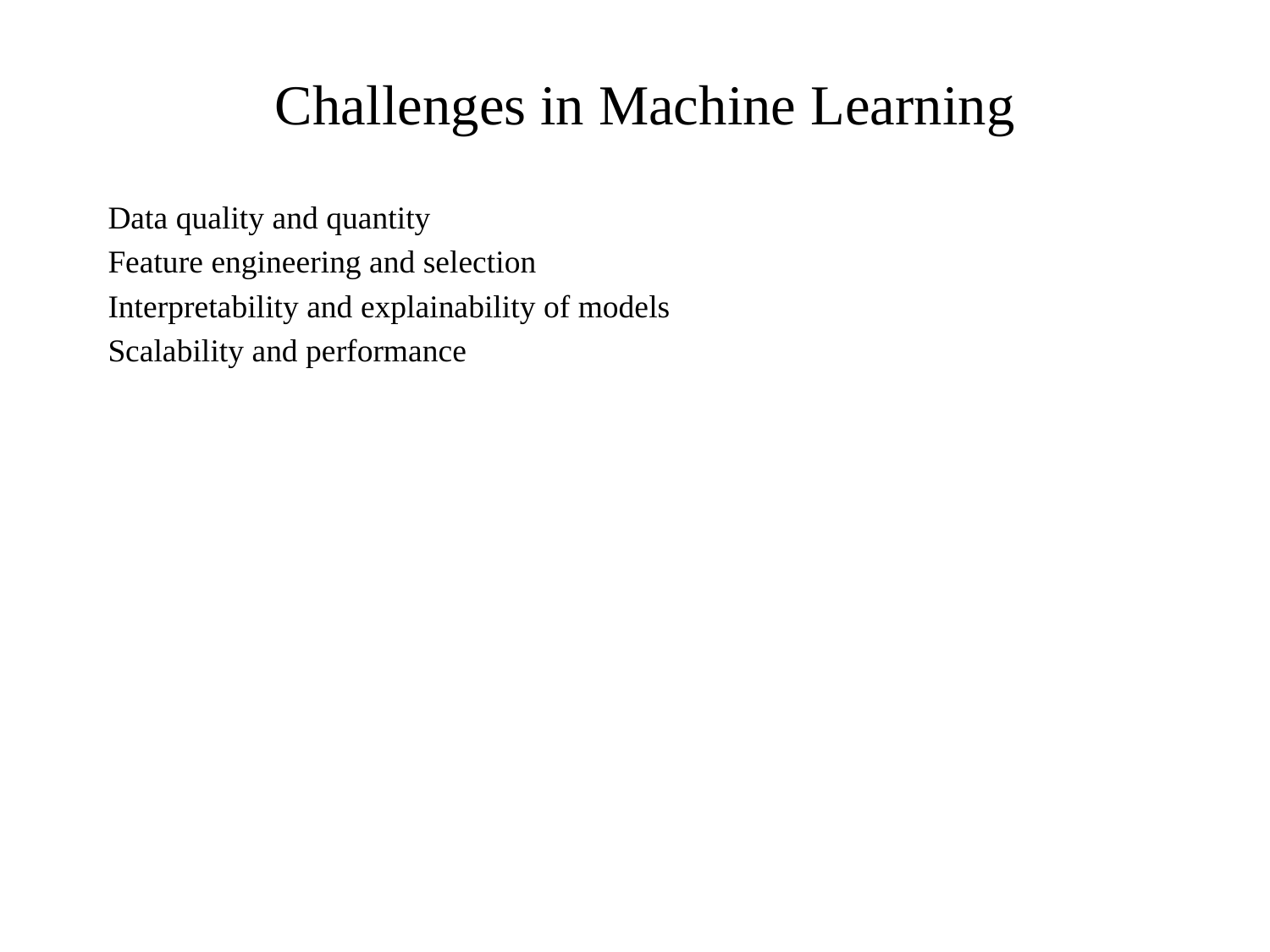

# Challenges in Machine Learning
Data quality and quantity
Feature engineering and selection
Interpretability and explainability of models
Scalability and performance